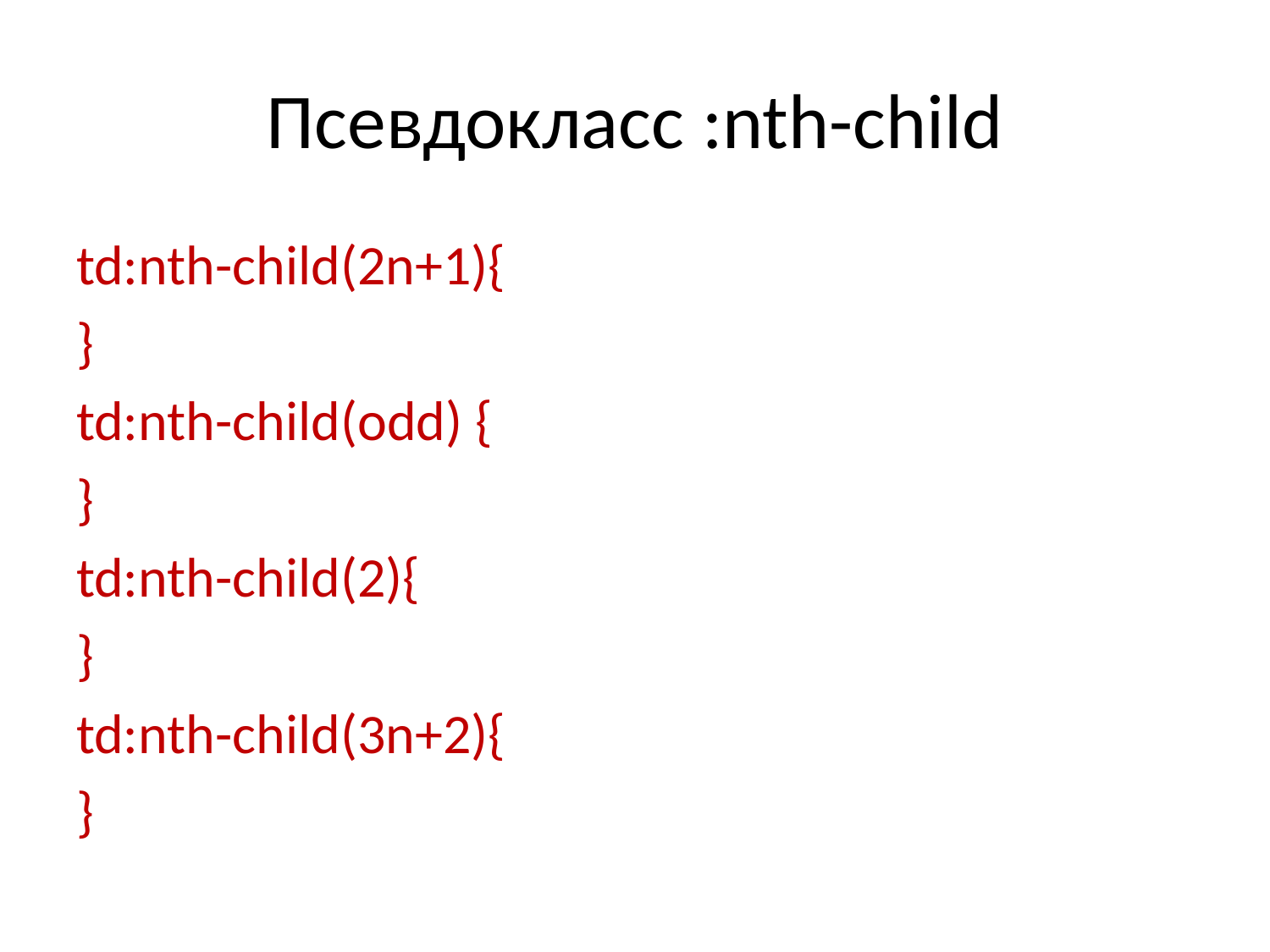

# Псевдокласс :nth-child
td:nth-child(2n+1){
}
td:nth-child(odd) {
}
td:nth-child(2){
}
td:nth-child(3n+2){
}